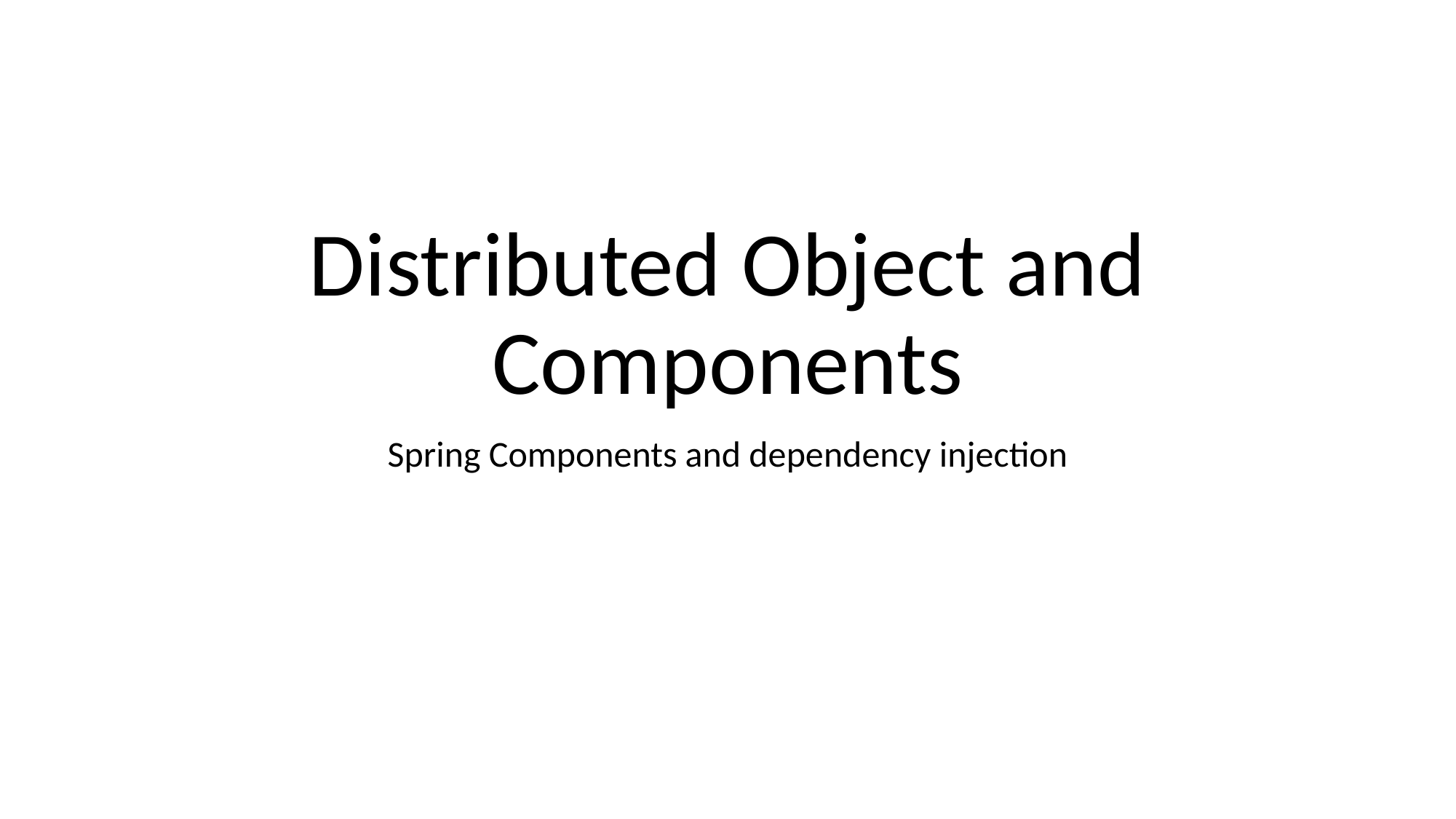

# Distributed Object and Components
Spring Components and dependency injection